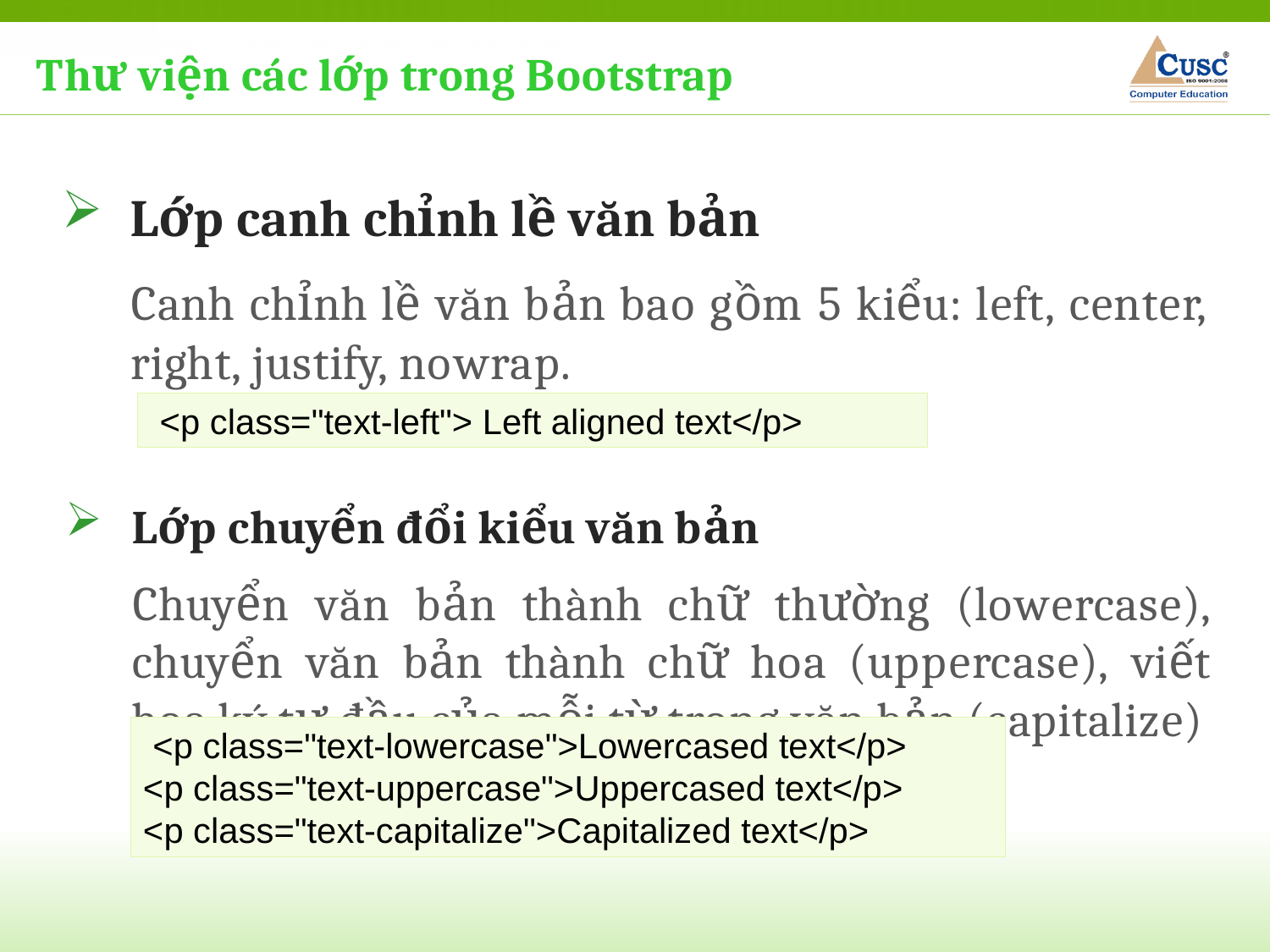

Thư viện các lớp trong Bootstrap
Lớp canh chỉnh lề văn bản
	Canh chỉnh lề văn bản bao gồm 5 kiểu: left, center, right, justify, nowrap.

 <p class="text-left"> Left aligned text</p>
Lớp chuyển đổi kiểu văn bản
	Chuyển văn bản thành chữ thường (lowercase), chuyển văn bản thành chữ hoa (uppercase), viết hoa ký tự đầu của mỗi từ trong văn bản (capitalize)

 <p class="text-lowercase">Lowercased text</p>
<p class="text-uppercase">Uppercased text</p>
<p class="text-capitalize">Capitalized text</p>